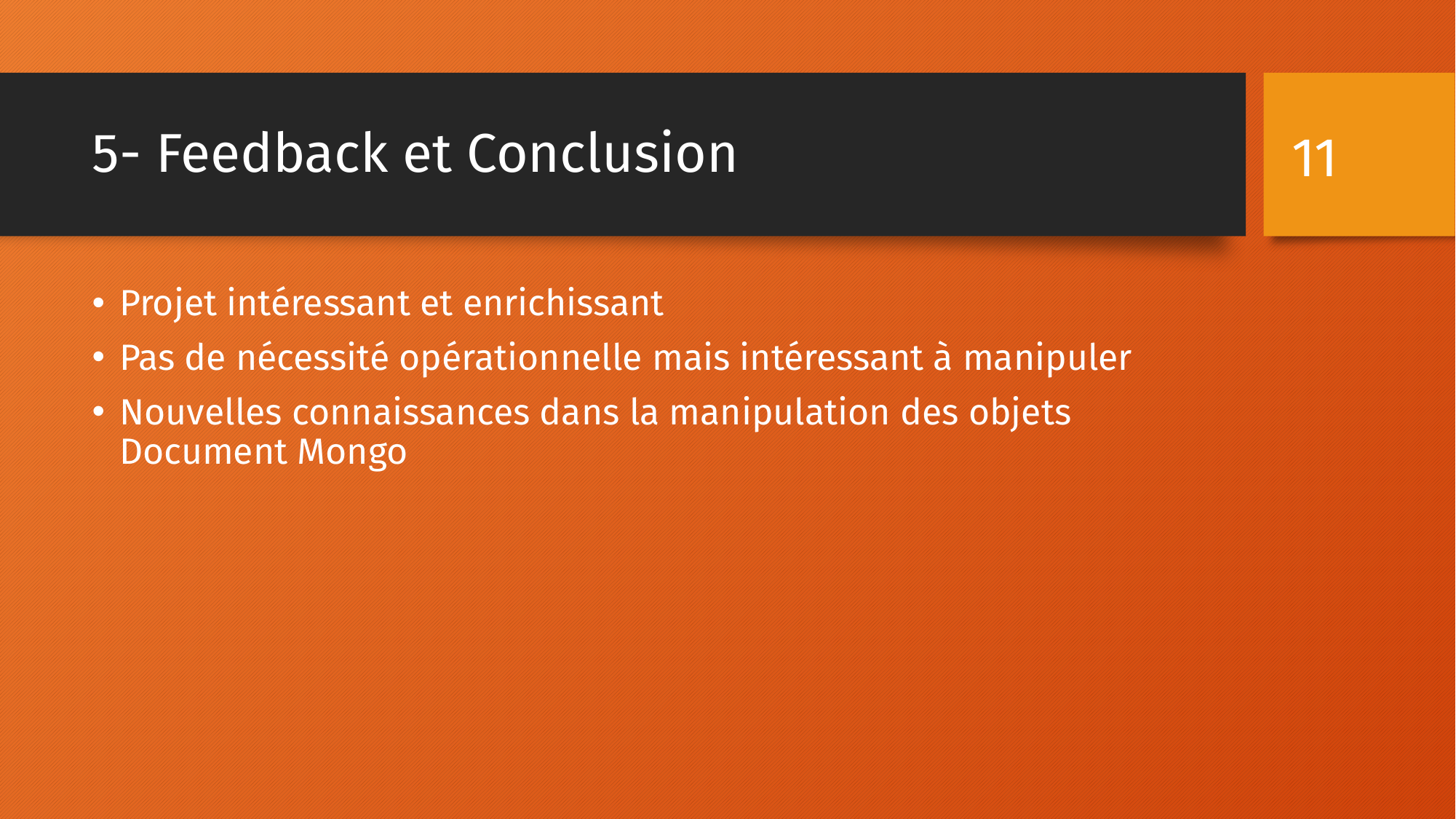

11
# 5- Feedback et Conclusion
Projet intéressant et enrichissant
Pas de nécessité opérationnelle mais intéressant à manipuler
Nouvelles connaissances dans la manipulation des objets Document Mongo